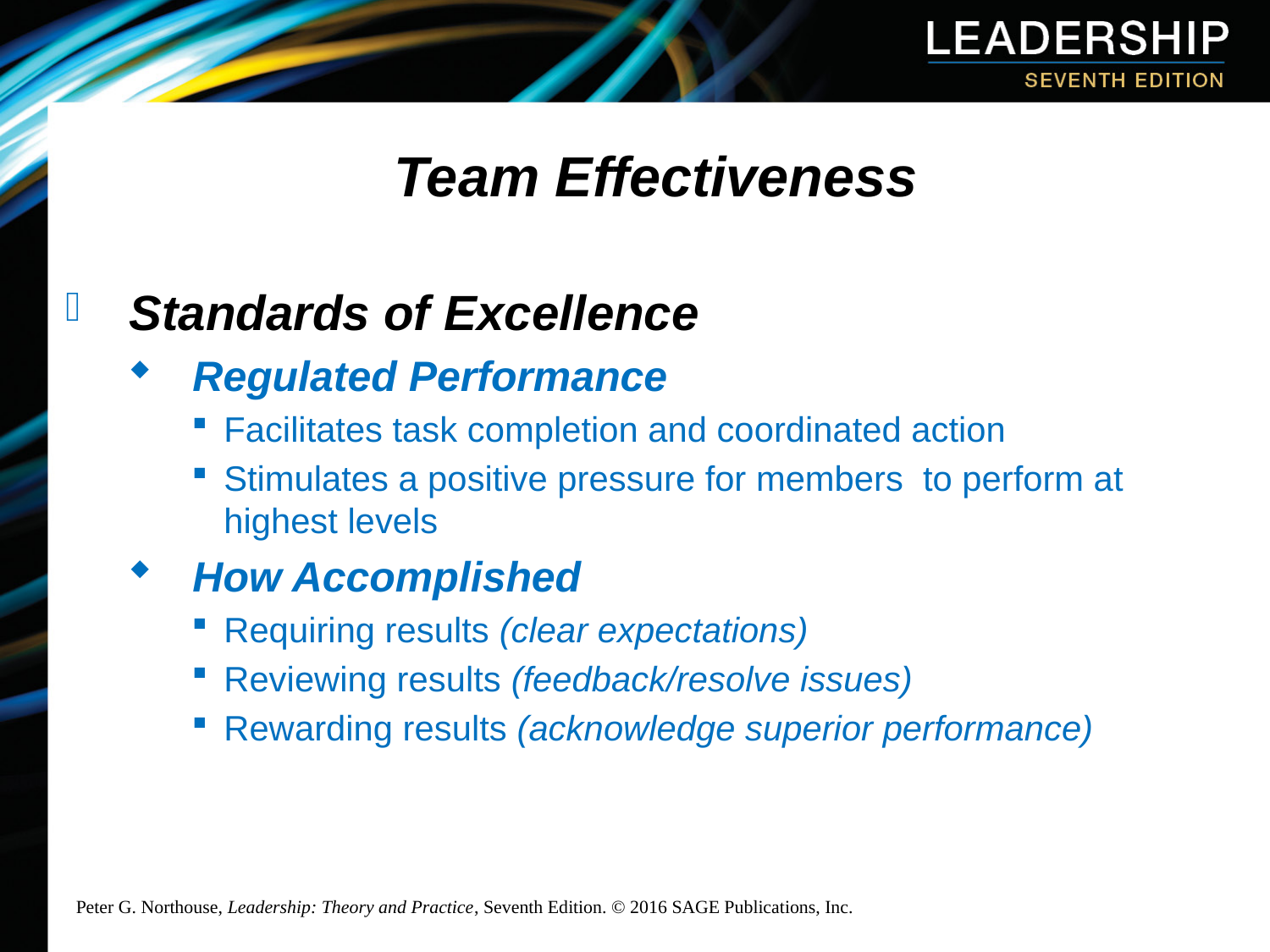

# Team Effectiveness
Standards of Excellence
Regulated Performance
Facilitates task completion and coordinated action
Stimulates a positive pressure for members  to perform at highest levels
How Accomplished
Requiring results (clear expectations)
Reviewing results (feedback/resolve issues)
Rewarding results (acknowledge superior performance)

Peter G. Northouse, Leadership: Theory and Practice, Seventh Edition. © 2016 SAGE Publications, Inc.